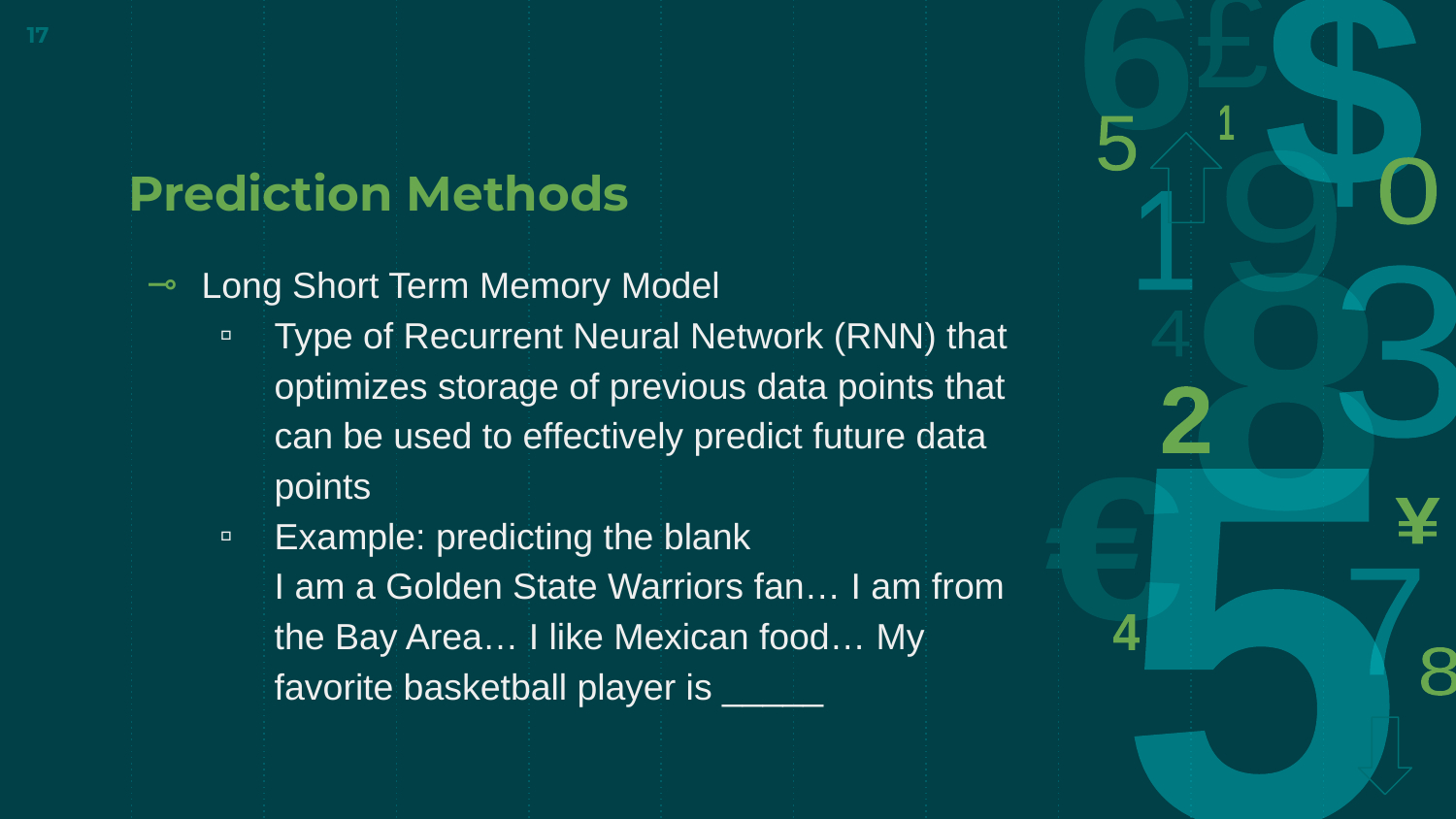

17
# Prediction Methods
Long Short Term Memory Model
Type of Recurrent Neural Network (RNN) that optimizes storage of previous data points that can be used to effectively predict future data points
Example: predicting the blank
I am a Golden State Warriors fan… I am from the Bay Area… I like Mexican food… My favorite basketball player is _____